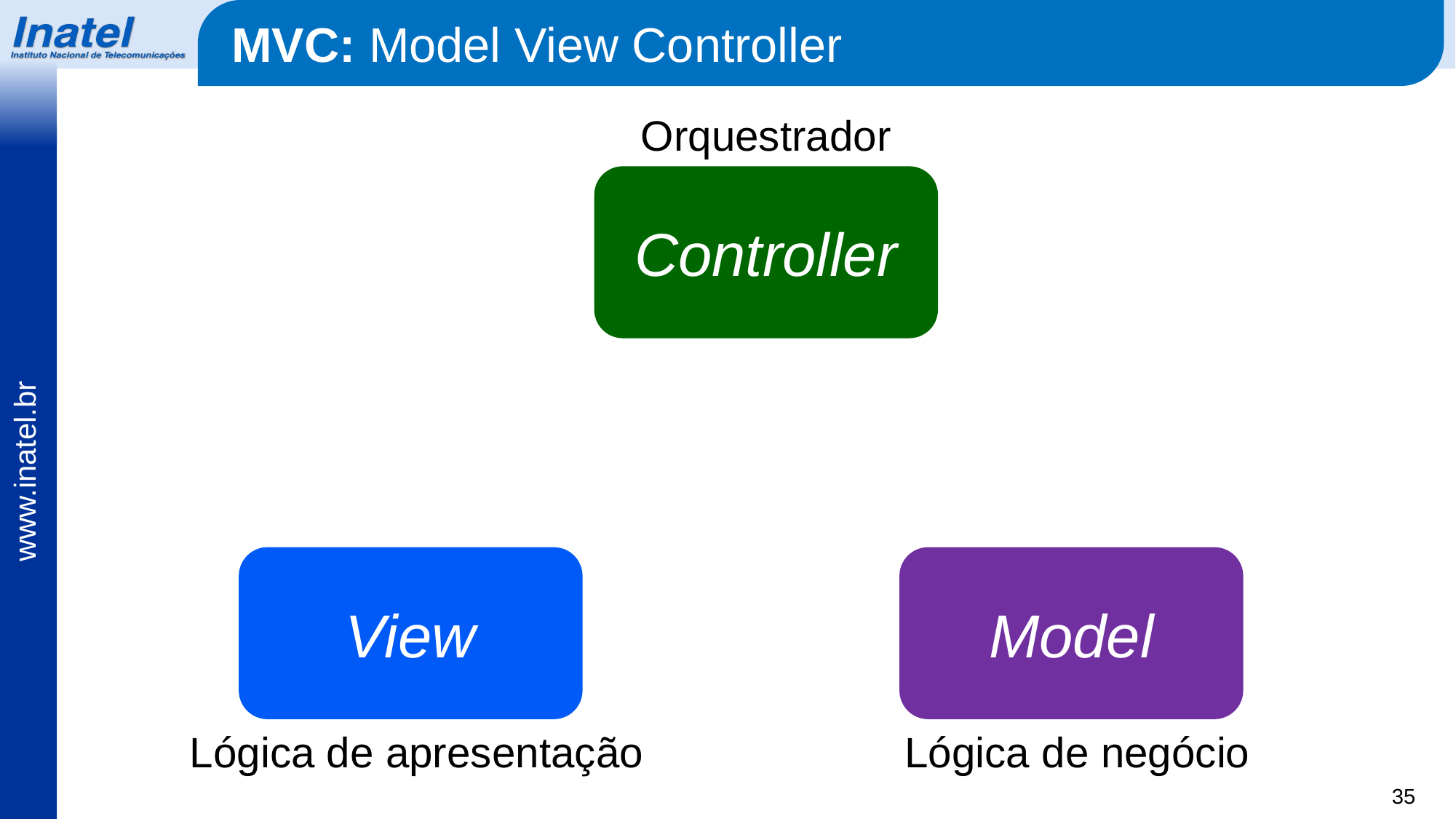

MVC: Model View Controller
Orquestrador
Controller
View
Model
Lógica de apresentação
Lógica de negócio